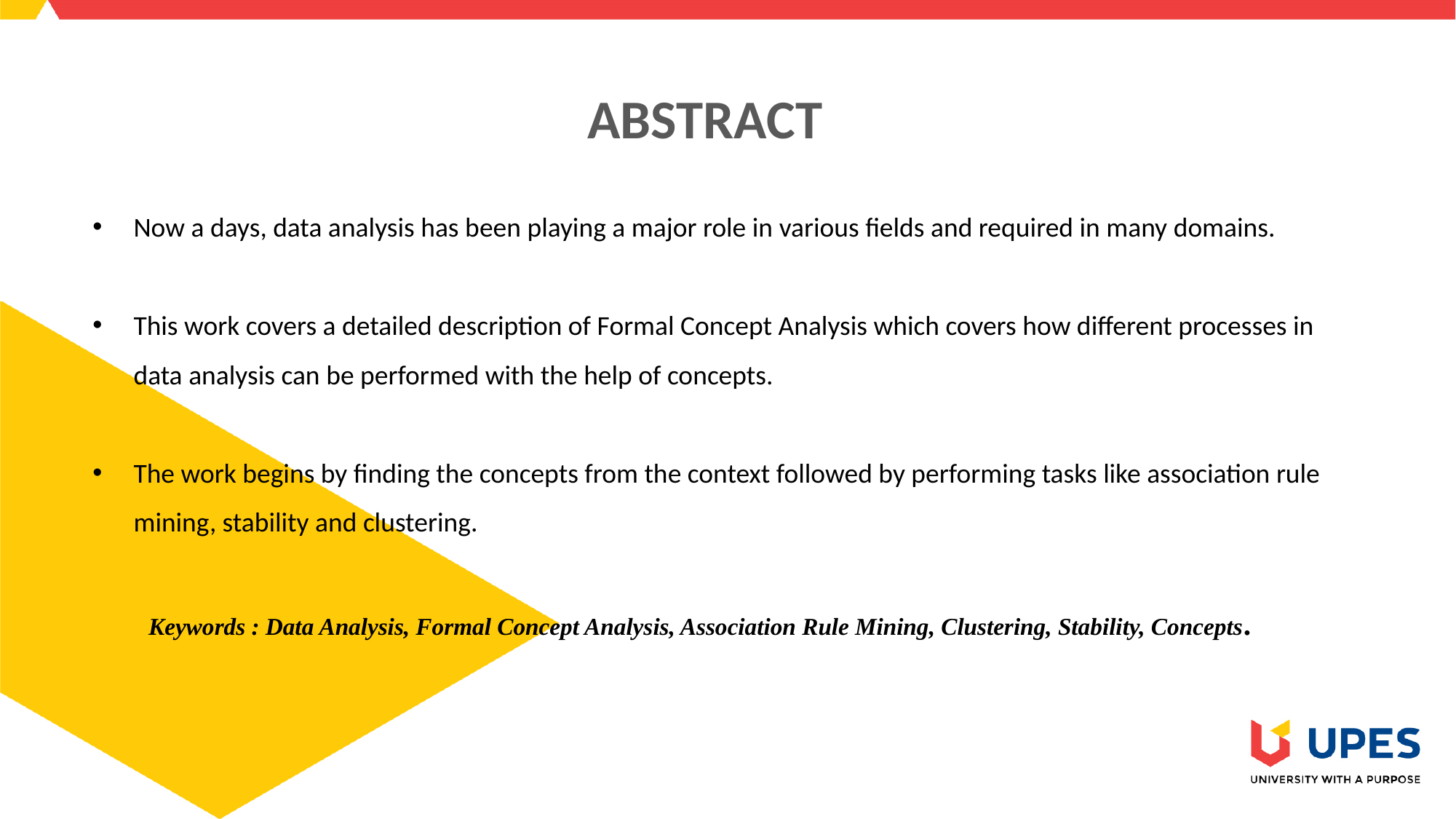

ABSTRACT

Now a days, data analysis has been playing a major role in various fields and required in many domains.

This work covers a detailed description of Formal Concept Analysis which covers how different processes in data analysis can be performed with the help of concepts.

The work begins by finding the concepts from the context followed by performing tasks like association rule mining, stability and clustering.

        Keywords : Data Analysis, Formal Concept Analysis, Association Rule Mining, Clustering, Stability, Concepts.

#